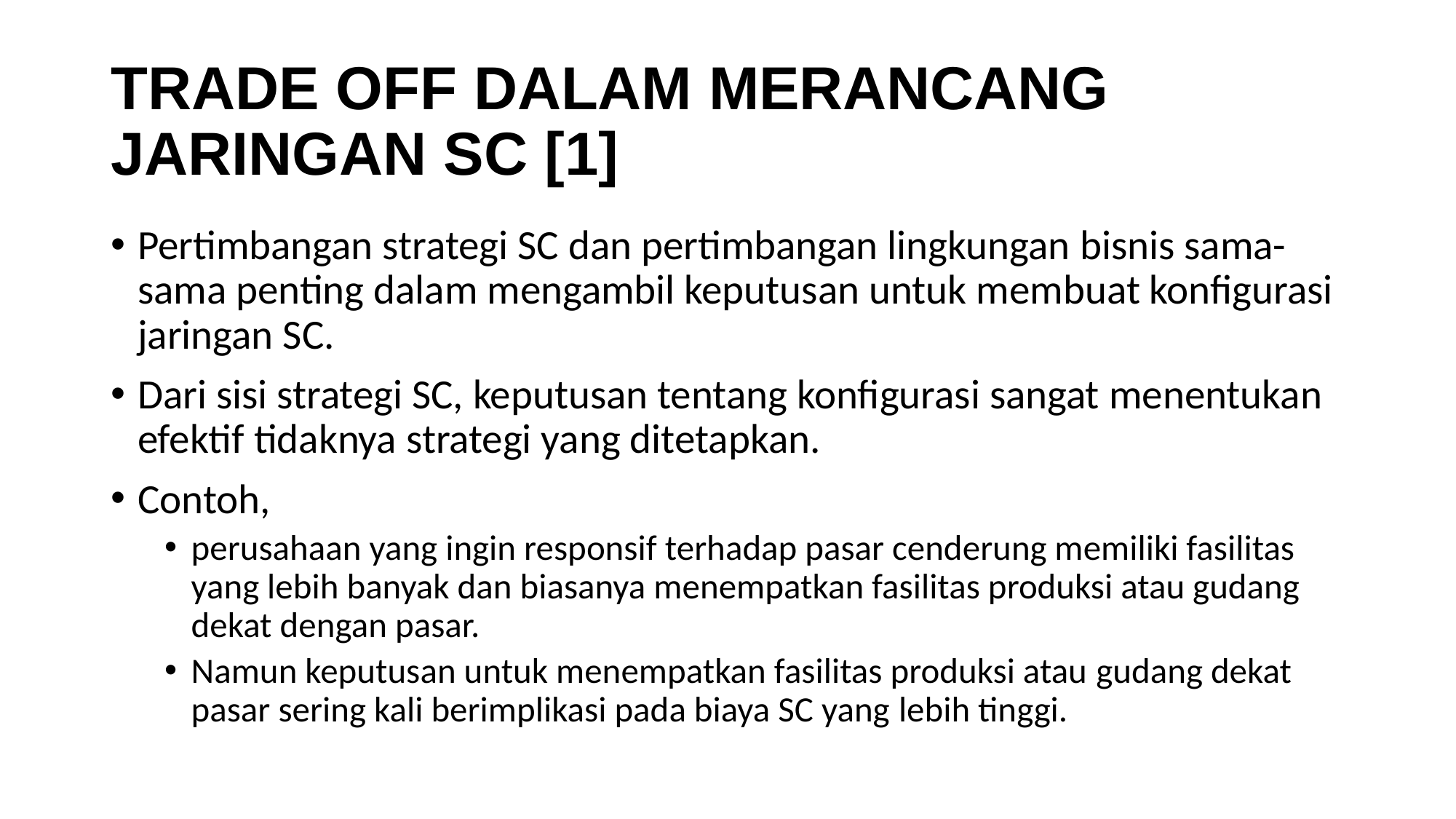

# TRADE OFF DALAM MERANCANG JARINGAN SC [1]
Pertimbangan strategi SC dan pertimbangan lingkungan bisnis sama-sama penting dalam mengambil keputusan untuk membuat konfigurasi jaringan SC.
Dari sisi strategi SC, keputusan tentang konfigurasi sangat menentukan efektif tidaknya strategi yang ditetapkan.
Contoh,
perusahaan yang ingin responsif terhadap pasar cenderung memiliki fasilitas yang lebih banyak dan biasanya menempatkan fasilitas produksi atau gudang dekat dengan pasar.
Namun keputusan untuk menempatkan fasilitas produksi atau gudang dekat pasar sering kali berimplikasi pada biaya SC yang lebih tinggi.